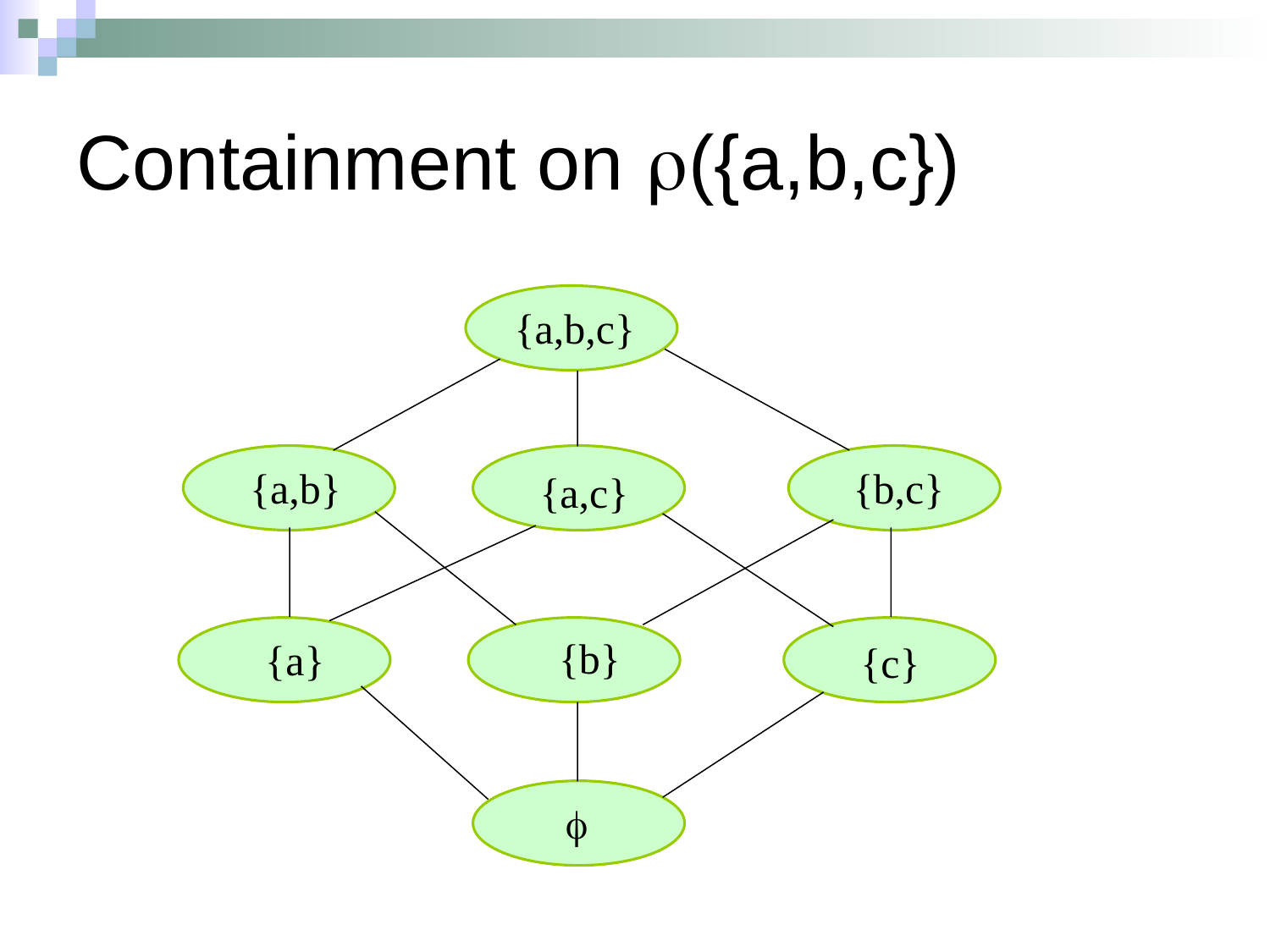

# Containment on ρ({a,b,c})

{a,b,c}

{a,b}
{b,c}
{a,c}

{b}
{a}
{c}

φ